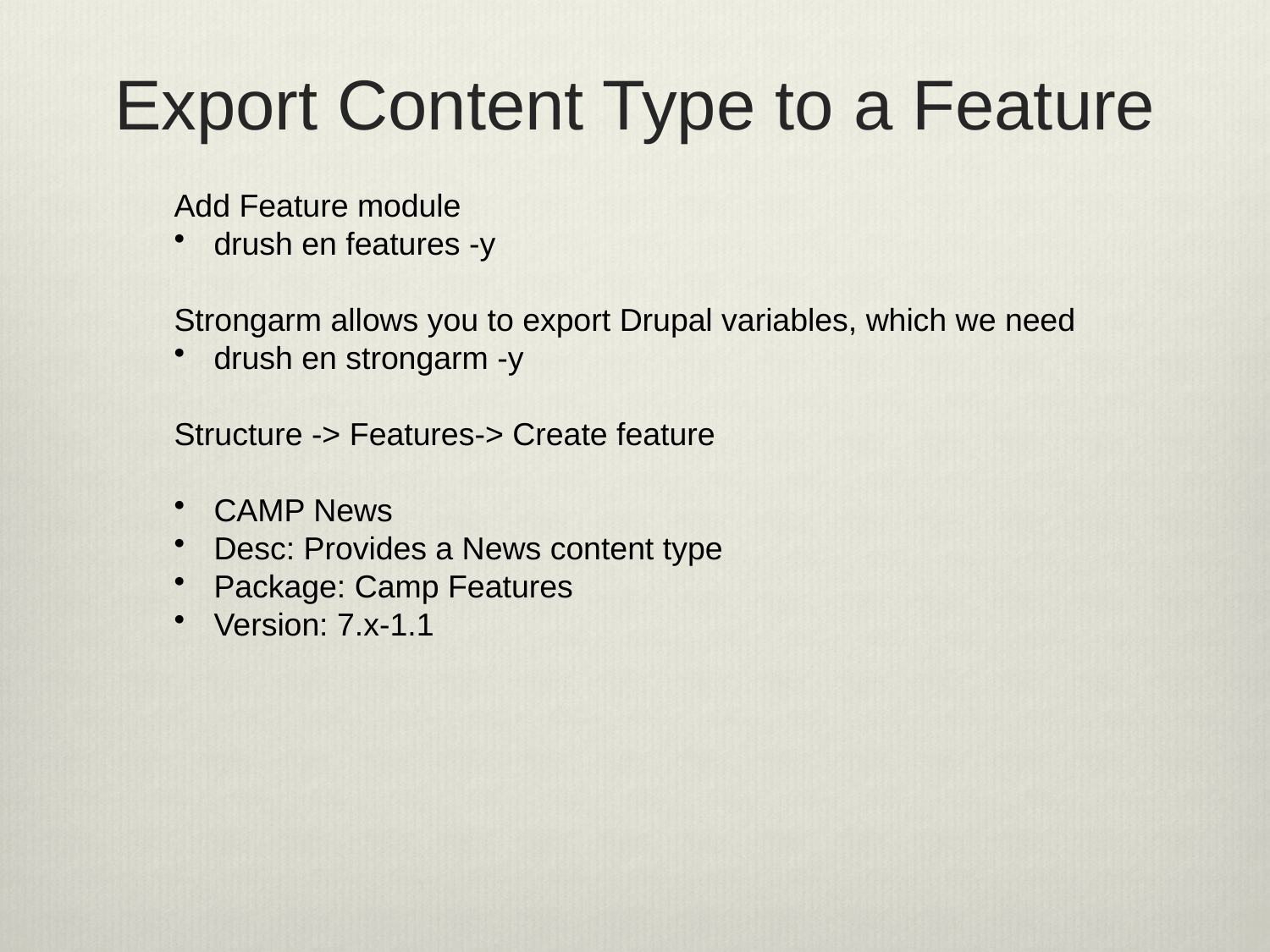

# Export Content Type to a Feature
Add Feature module
drush en features -y

Strongarm allows you to export Drupal variables, which we need
drush en strongarm -y

Structure -> Features-> Create feature

CAMP News
Desc: Provides a News content type
Package: Camp Features
Version: 7.x-1.1